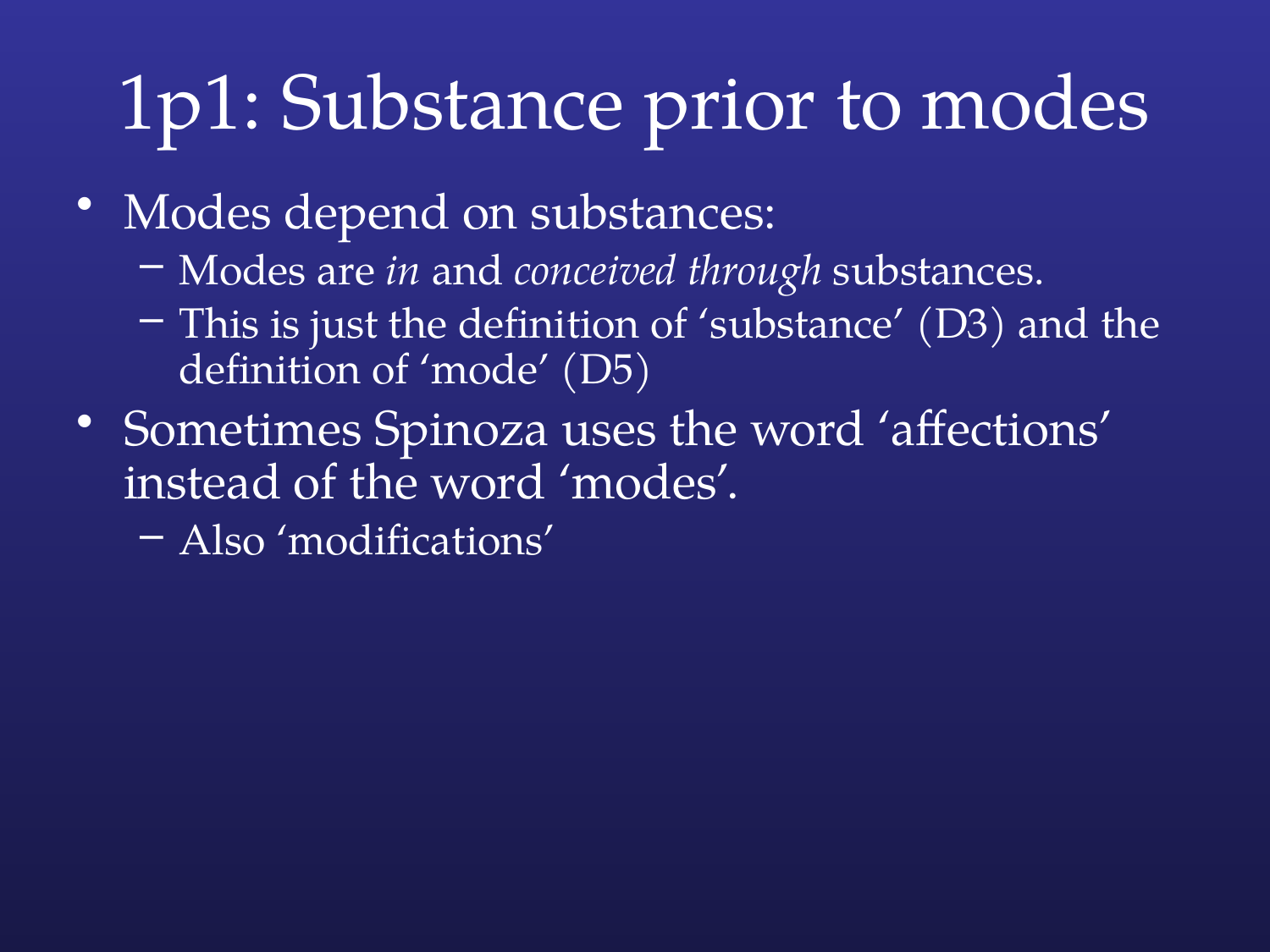

# 1p1: Substance prior to modes
Modes depend on substances:
Modes are in and conceived through substances.
This is just the definition of ‘substance’ (D3) and the definition of ‘mode’ (D5)
Sometimes Spinoza uses the word ‘affections’ instead of the word ‘modes’.
Also ‘modifications’